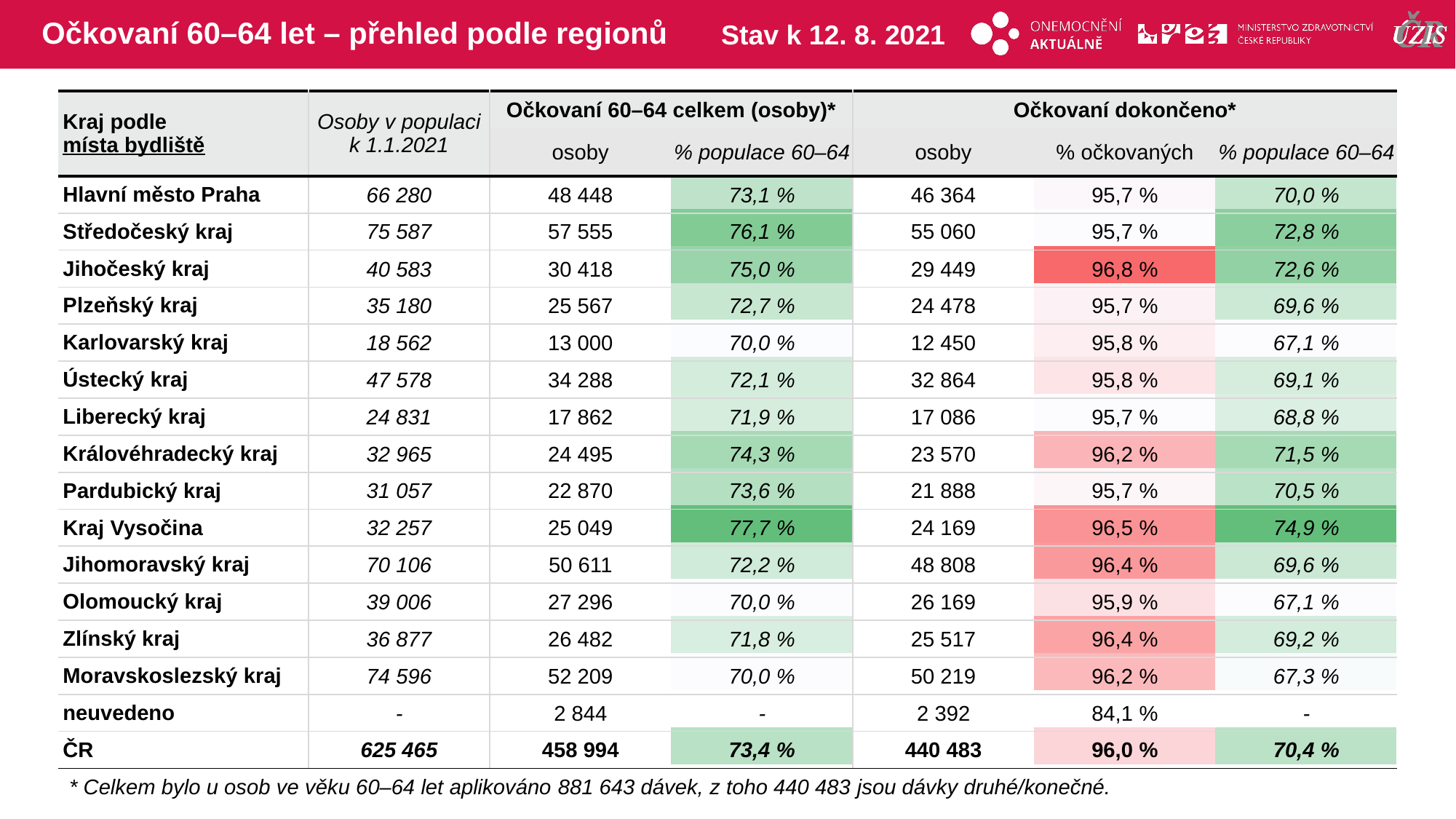

# Očkovaní 60–64 let – přehled podle regionů
Stav k 12. 8. 2021
| Kraj podle místa bydliště | Osoby v populaci k 1.1.2021 | Očkovaní 60–64 celkem (osoby)\* |  | Očkovaní dokončeno\* |  |  |
| --- | --- | --- | --- | --- | --- | --- |
|  |  | osoby | % populace 60–64 | osoby | % očkovaných | % populace 60–64 |
| Hlavní město Praha | 66 280 | 48 448 | 73,1 % | 46 364 | 95,7 % | 70,0 % |
| Středočeský kraj | 75 587 | 57 555 | 76,1 % | 55 060 | 95,7 % | 72,8 % |
| Jihočeský kraj | 40 583 | 30 418 | 75,0 % | 29 449 | 96,8 % | 72,6 % |
| Plzeňský kraj | 35 180 | 25 567 | 72,7 % | 24 478 | 95,7 % | 69,6 % |
| Karlovarský kraj | 18 562 | 13 000 | 70,0 % | 12 450 | 95,8 % | 67,1 % |
| Ústecký kraj | 47 578 | 34 288 | 72,1 % | 32 864 | 95,8 % | 69,1 % |
| Liberecký kraj | 24 831 | 17 862 | 71,9 % | 17 086 | 95,7 % | 68,8 % |
| Královéhradecký kraj | 32 965 | 24 495 | 74,3 % | 23 570 | 96,2 % | 71,5 % |
| Pardubický kraj | 31 057 | 22 870 | 73,6 % | 21 888 | 95,7 % | 70,5 % |
| Kraj Vysočina | 32 257 | 25 049 | 77,7 % | 24 169 | 96,5 % | 74,9 % |
| Jihomoravský kraj | 70 106 | 50 611 | 72,2 % | 48 808 | 96,4 % | 69,6 % |
| Olomoucký kraj | 39 006 | 27 296 | 70,0 % | 26 169 | 95,9 % | 67,1 % |
| Zlínský kraj | 36 877 | 26 482 | 71,8 % | 25 517 | 96,4 % | 69,2 % |
| Moravskoslezský kraj | 74 596 | 52 209 | 70,0 % | 50 219 | 96,2 % | 67,3 % |
| neuvedeno | - | 2 844 | - | 2 392 | 84,1 % | - |
| ČR | 625 465 | 458 994 | 73,4 % | 440 483 | 96,0 % | 70,4 % |
|  |  |  |  |  |  |
| --- | --- | --- | --- | --- | --- |
|  |  |  |  |  |  |
|  |  |  |  |  |  |
|  |  |  |  |  |  |
|  |  |  |  |  |  |
|  |  |  |  |  |  |
|  |  |  |  |  |  |
|  |  |  |  |  |  |
|  |  |  |  |  |  |
|  |  |  |  |  |  |
|  |  |  |  |  |  |
|  |  |  |  |  |  |
|  |  |  |  |  |  |
|  |  |  |  |  |  |
|  |  |  |  |  |  |
|  |  |  |  |  |  |
* Celkem bylo u osob ve věku 60–64 let aplikováno 881 643 dávek, z toho 440 483 jsou dávky druhé/konečné.